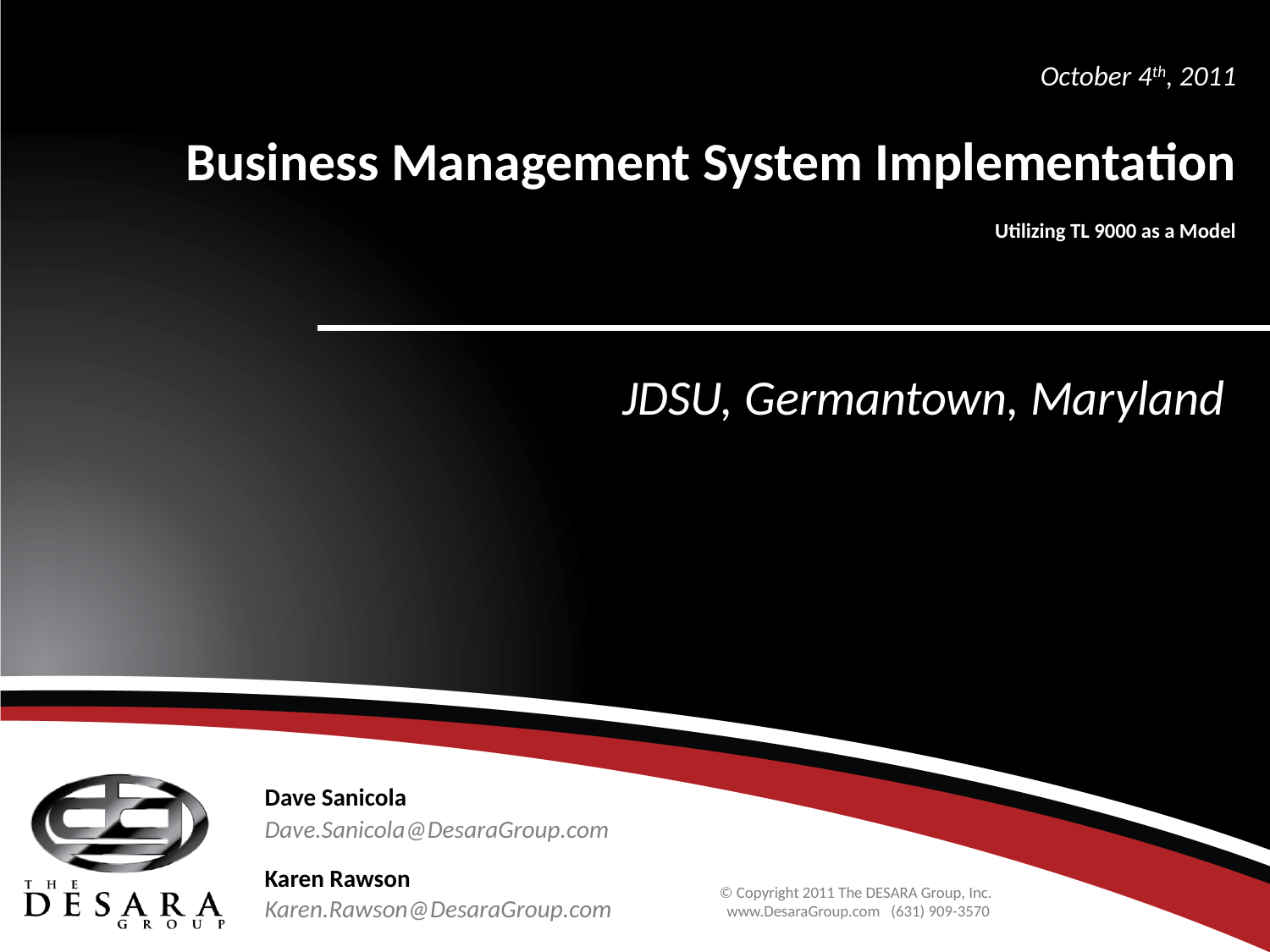

October 4th, 2011
# Business Management System Implementation Utilizing TL 9000 as a Model
JDSU, Germantown, Maryland
Dave Sanicola
Dave.Sanicola@DesaraGroup.com
Karen Rawson
Karen.Rawson@DesaraGroup.com